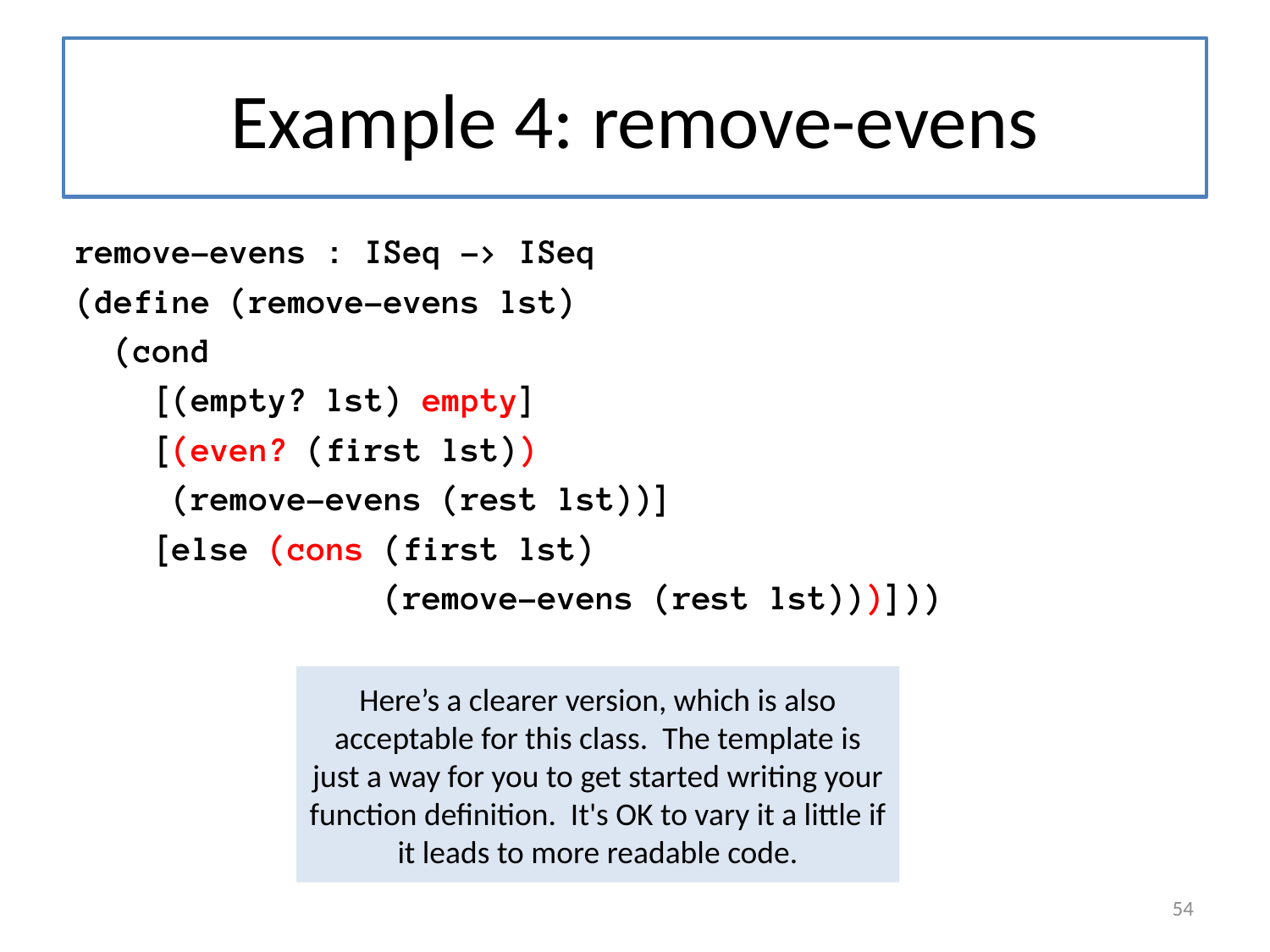

# Example 4: remove-evens
remove-evens : ISeq -> ISeq
(define (remove-evens lst)
  (cond
    [(empty? lst) empty]
    [(even? (first lst))
     (remove-evens (rest lst))]
    [else (cons (first lst)
                (remove-evens (rest lst)))]))

Here’s a clearer version, which is also acceptable for this class.  The template is just a way for you to get started writing your function definition.  It's OK to vary it a little if it leads to more readable code.
54